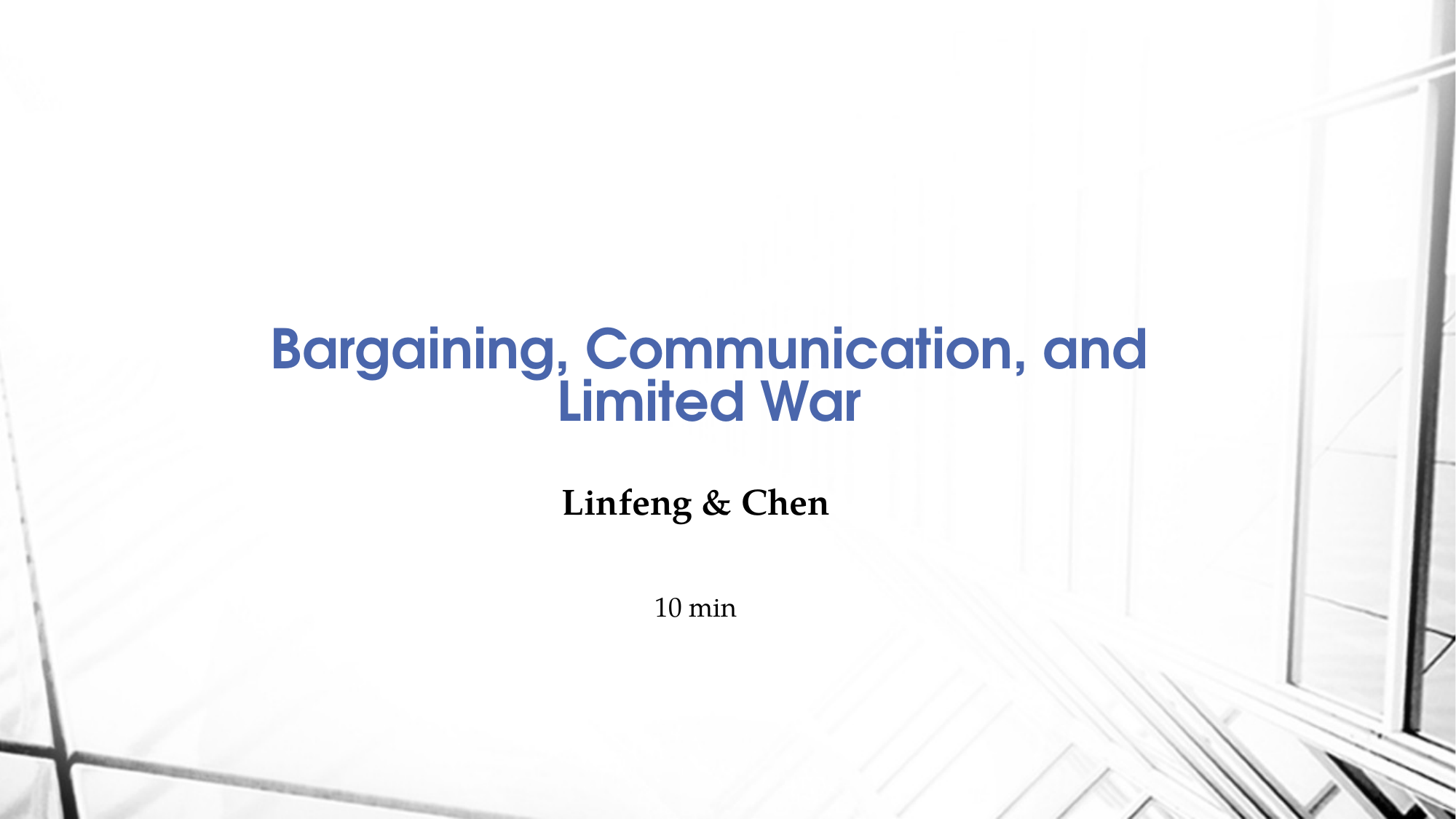

# Bargaining, Communication, and Limited War
Linfeng & Chen
10 min